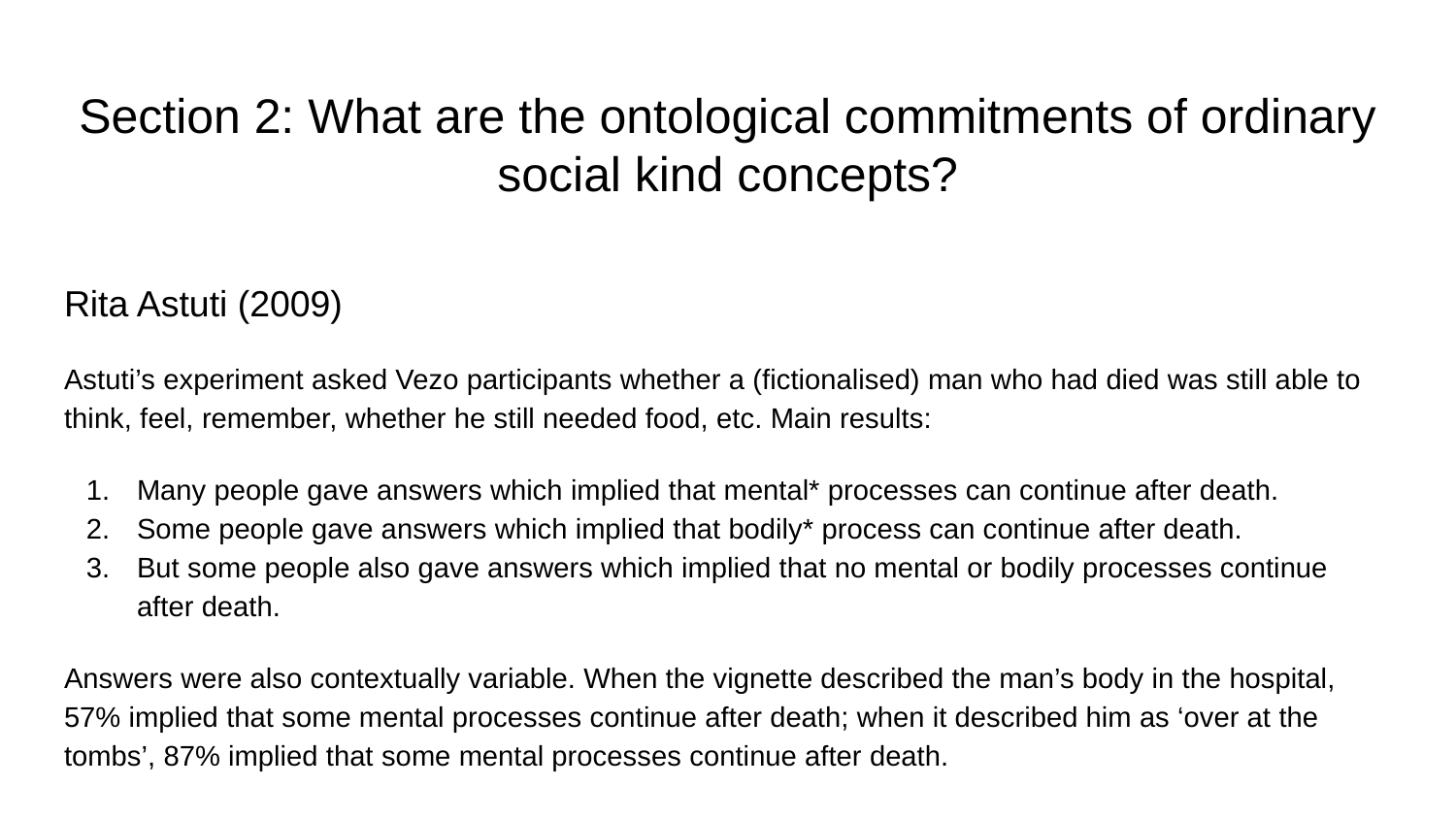

# Section 2: What are the ontological commitments of ordinary social kind concepts?

Rita Astuti (2009)
Astuti’s experiment asked Vezo participants whether a (fictionalised) man who had died was still able to think, feel, remember, whether he still needed food, etc. Main results:
Many people gave answers which implied that mental* processes can continue after death.
Some people gave answers which implied that bodily* process can continue after death.
But some people also gave answers which implied that no mental or bodily processes continue after death.
Answers were also contextually variable. When the vignette described the man’s body in the hospital, 57% implied that some mental processes continue after death; when it described him as ‘over at the tombs’, 87% implied that some mental processes continue after death.